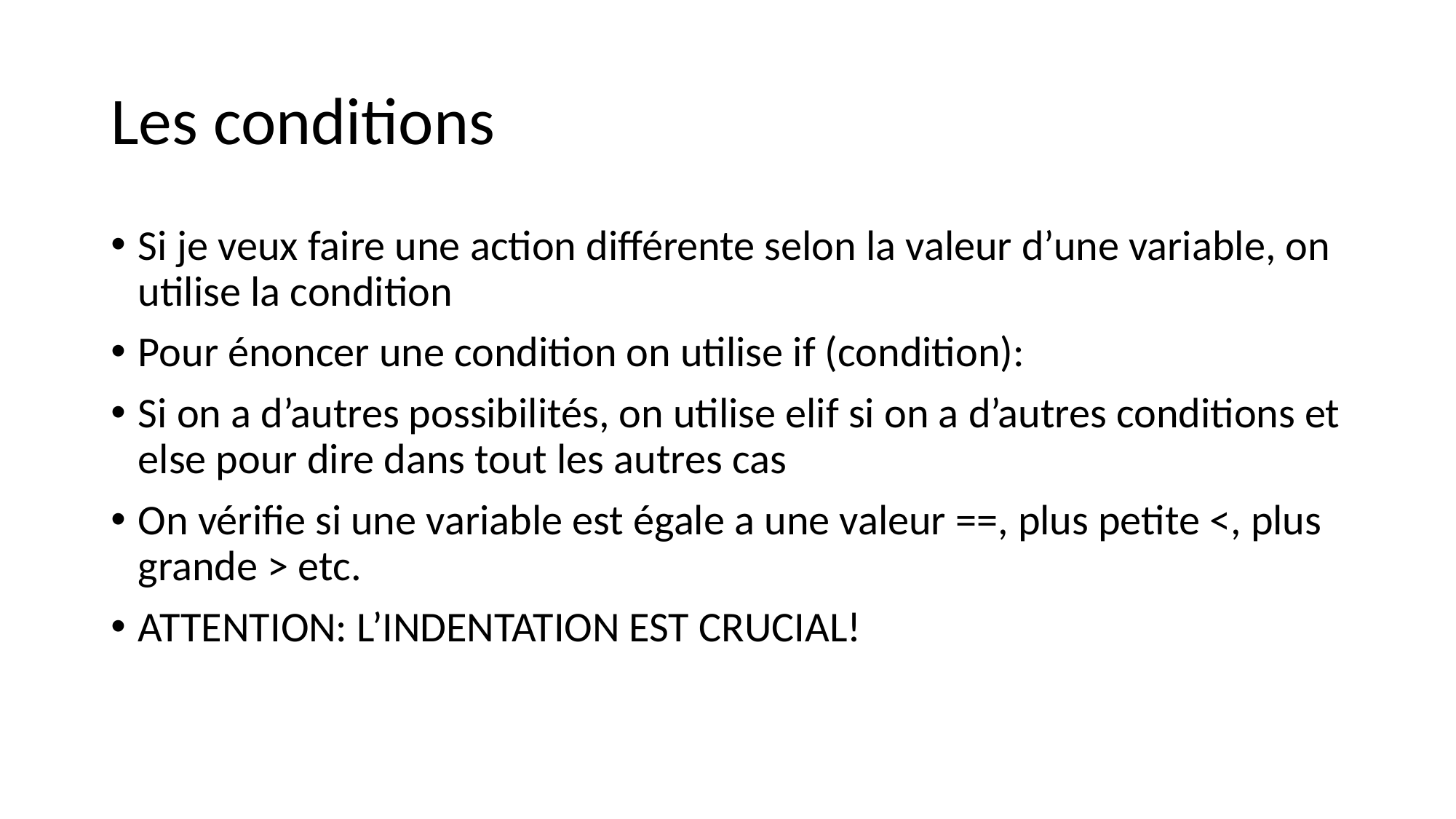

# Les conditions
Si je veux faire une action différente selon la valeur d’une variable, on utilise la condition
Pour énoncer une condition on utilise if (condition):
Si on a d’autres possibilités, on utilise elif si on a d’autres conditions et else pour dire dans tout les autres cas
On vérifie si une variable est égale a une valeur ==, plus petite <, plus grande > etc.
ATTENTION: L’INDENTATION EST CRUCIAL!